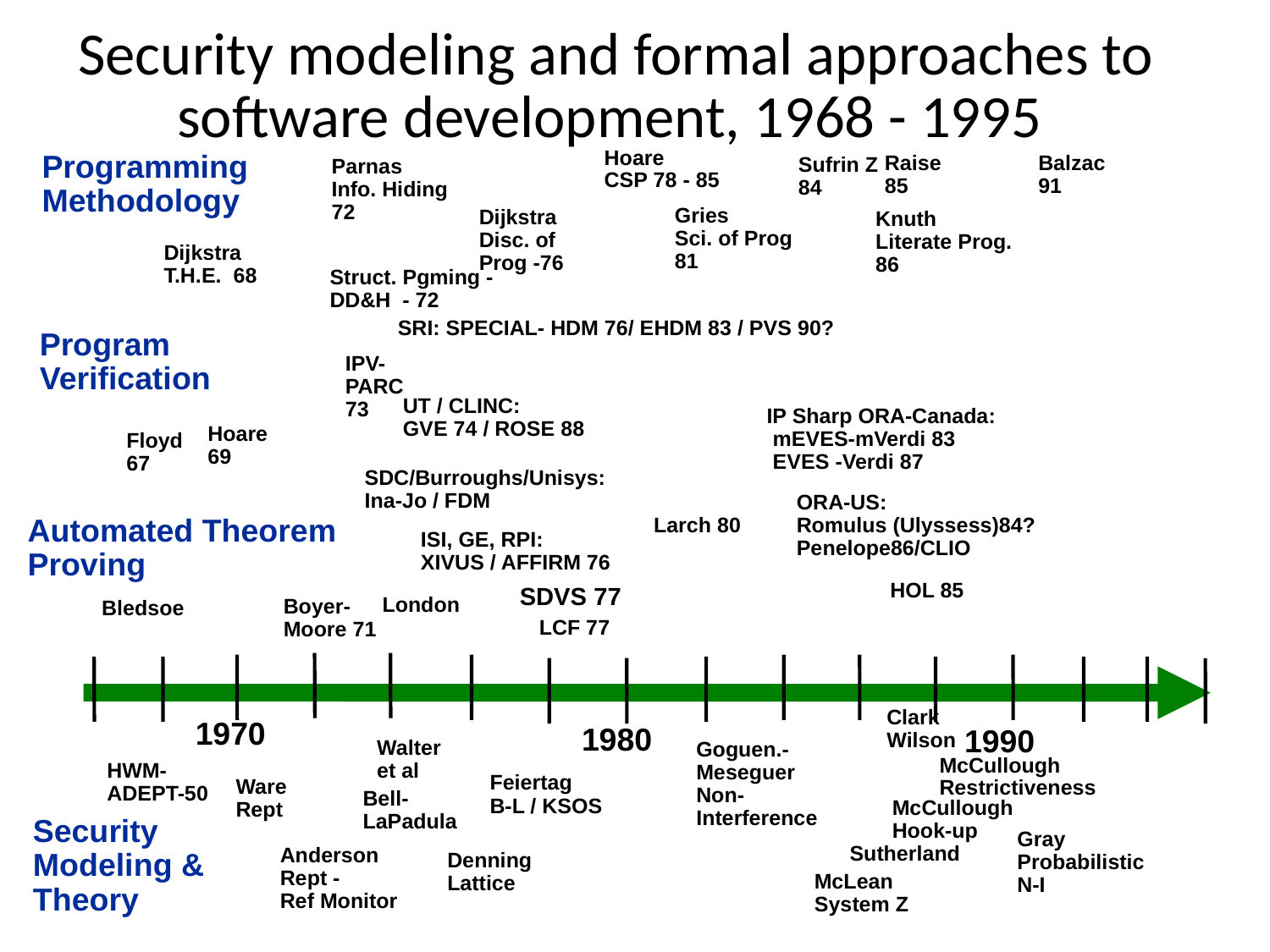

Security modeling and formal approaches to software development, 1968 - 1995
Hoare
CSP 78 - 85
Programming
Methodology
Raise
85
Balzac
91
Sufrin Z
84
Parnas
Info. Hiding
72
Gries
Sci. of Prog
81
Dijkstra
Disc. of
Prog -76
Knuth
Literate Prog.
86
Dijkstra
T.H.E.  68
Struct. Pgming -
DD&H  - 72
SRI: SPECIAL- HDM 76/ EHDM 83 / PVS 90?
Program Verification
IPV-
PARC
73
UT / CLINC:
GVE 74 / ROSE 88
IP Sharp ORA-Canada:
 mEVES-mVerdi 83
 EVES -Verdi 87
Hoare
69
Floyd
67
SDC/Burroughs/Unisys:
Ina-Jo / FDM
ORA-US:
Romulus (Ulyssess)84?
Penelope86/CLIO
Automated Theorem Proving
Larch 80
ISI, GE, RPI:
XIVUS / AFFIRM 76
HOL 85
SDVS 77
London
Boyer-
Moore 71
Bledsoe
LCF 77

Clark
Wilson
1970
1980
1990
Walter
et al
Goguen.-
Meseguer
Non-
Interference
McCullough
Restrictiveness
HWM-
ADEPT-50
Feiertag
B-L / KSOS
Ware
Rept
Bell-
LaPadula
McCullough
Hook-up
Security
Modeling &
Theory
Gray
Probabilistic
N-I
Sutherland
Anderson
Rept -
Ref Monitor
Denning
Lattice
McLean
System Z